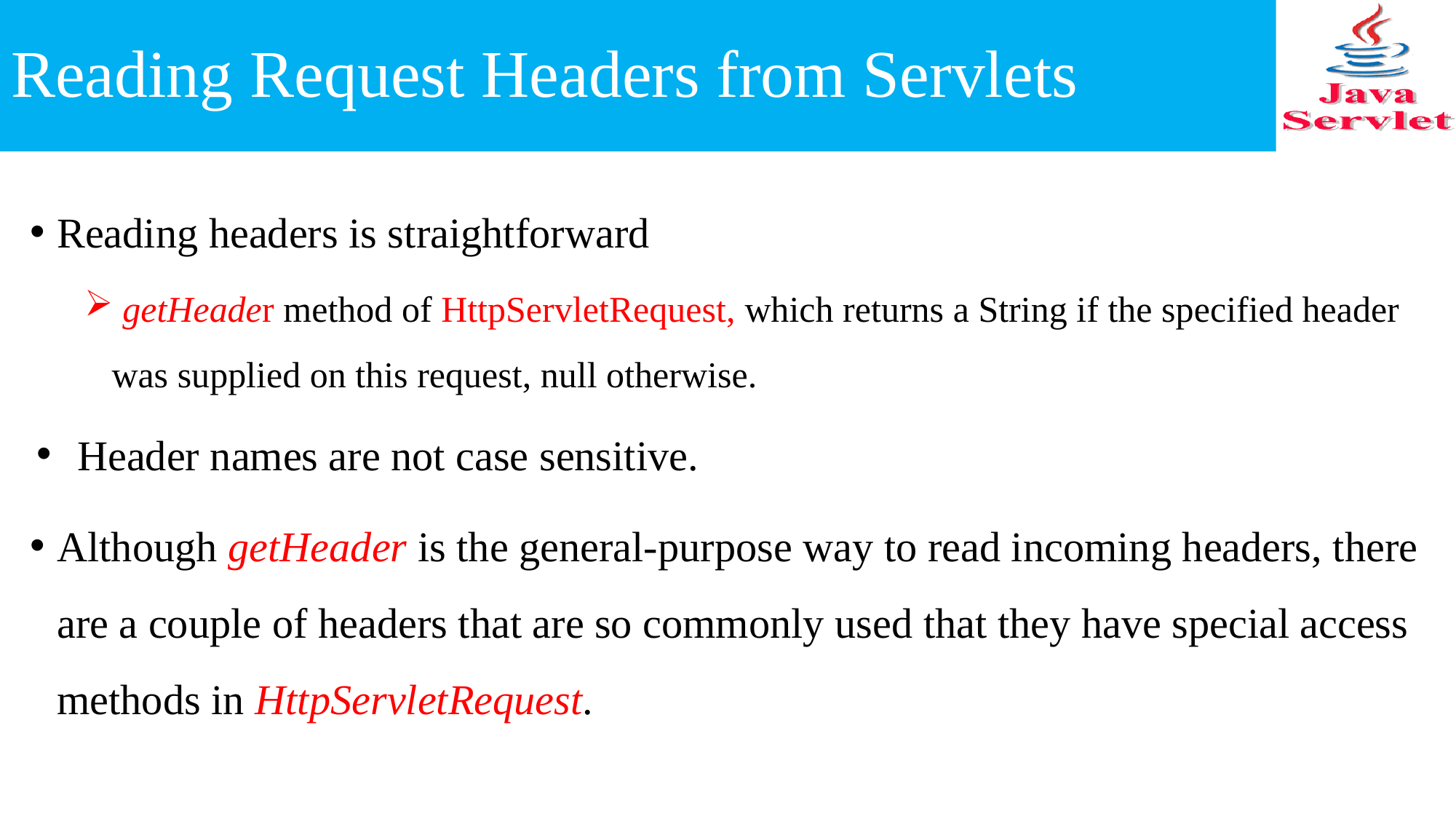

# Reading Request Headers from Servlets
Reading headers is straightforward
 getHeader method of HttpServletRequest, which returns a String if the specified header was supplied on this request, null otherwise.
Header names are not case sensitive.
Although getHeader is the general-purpose way to read incoming headers, there are a couple of headers that are so commonly used that they have special access methods in HttpServletRequest.